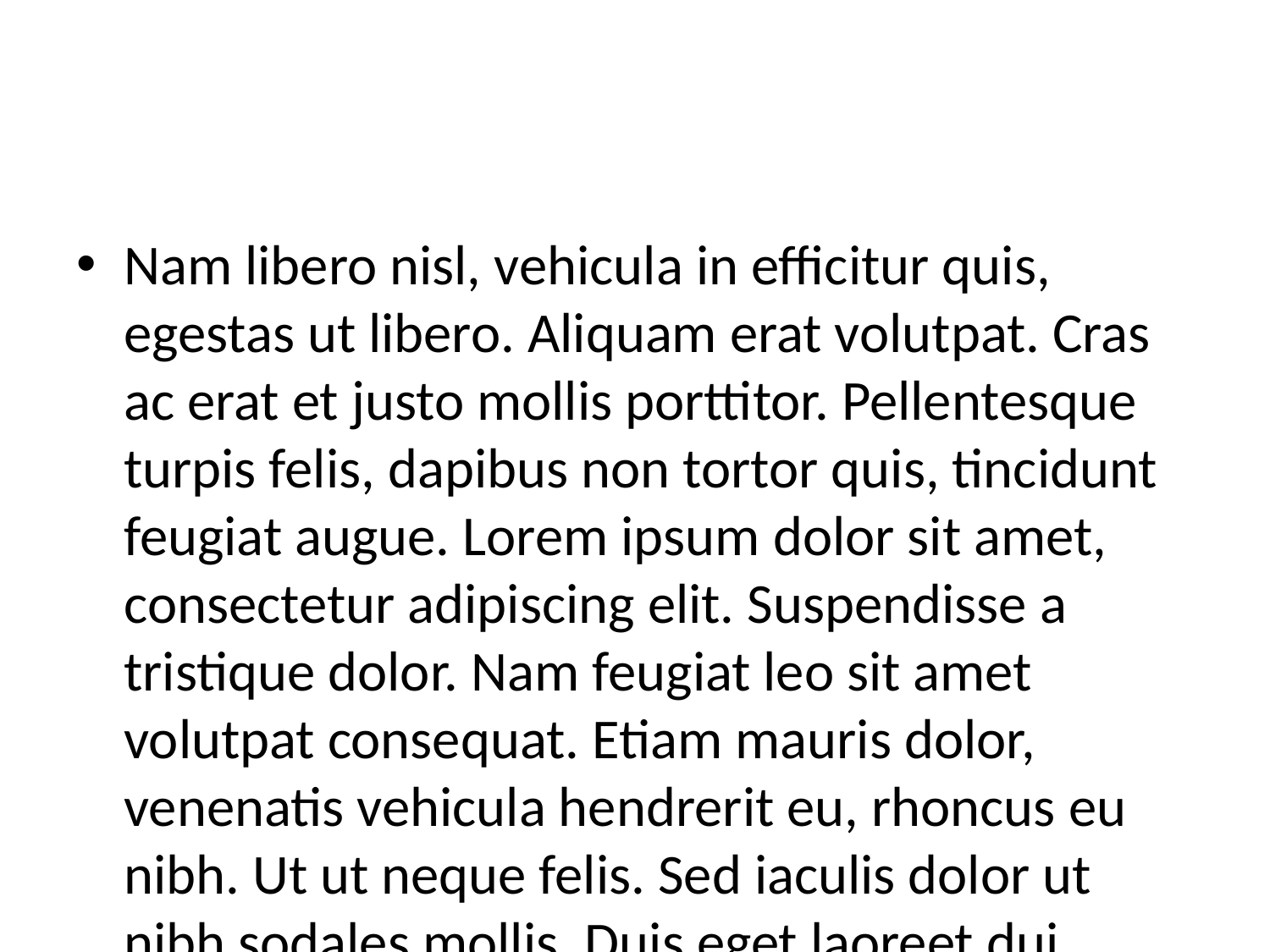

#
Nam libero nisl, vehicula in efficitur quis, egestas ut libero. Aliquam erat volutpat. Cras ac erat et justo mollis porttitor. Pellentesque turpis felis, dapibus non tortor quis, tincidunt feugiat augue. Lorem ipsum dolor sit amet, consectetur adipiscing elit. Suspendisse a tristique dolor. Nam feugiat leo sit amet volutpat consequat. Etiam mauris dolor, venenatis vehicula hendrerit eu, rhoncus eu nibh. Ut ut neque felis. Sed iaculis dolor ut nibh sodales mollis. Duis eget laoreet dui. Nunc porta nisi in odio porta, quis condimentum purus interdum. Pellentesque tincidunt, libero eget semper placerat, nisi mauris commodo ligula, a suscipit odio neque a dui.